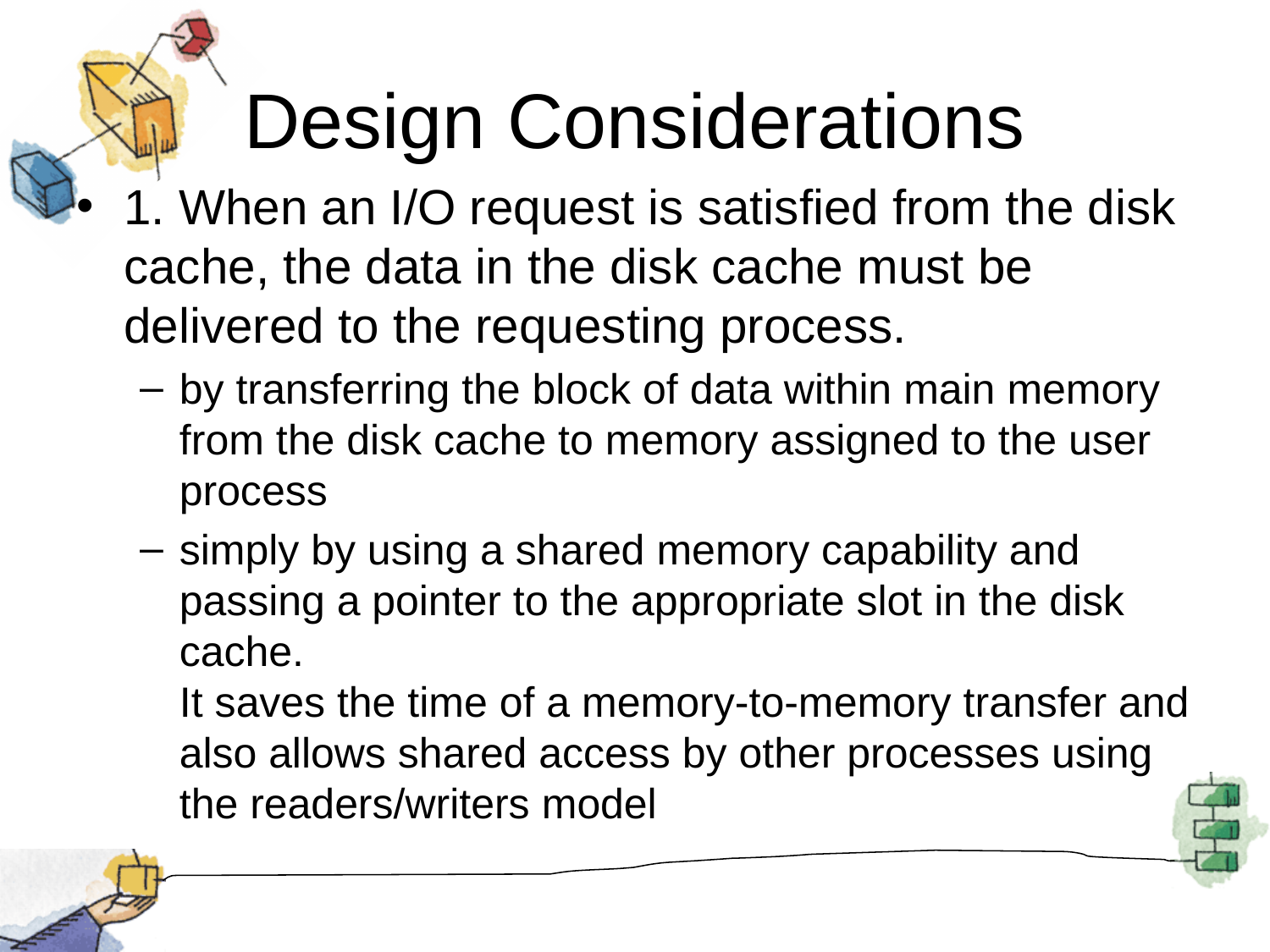

# Design Considerations
1. When an I/O request is satisfied from the disk cache, the data in the disk cache must be delivered to the requesting process.
by transferring the block of data within main memory from the disk cache to memory assigned to the user process
simply by using a shared memory capability and passing a pointer to the appropriate slot in the disk cache.
It saves the time of a memory-to-memory transfer and also allows shared access by other processes using the readers/writers model